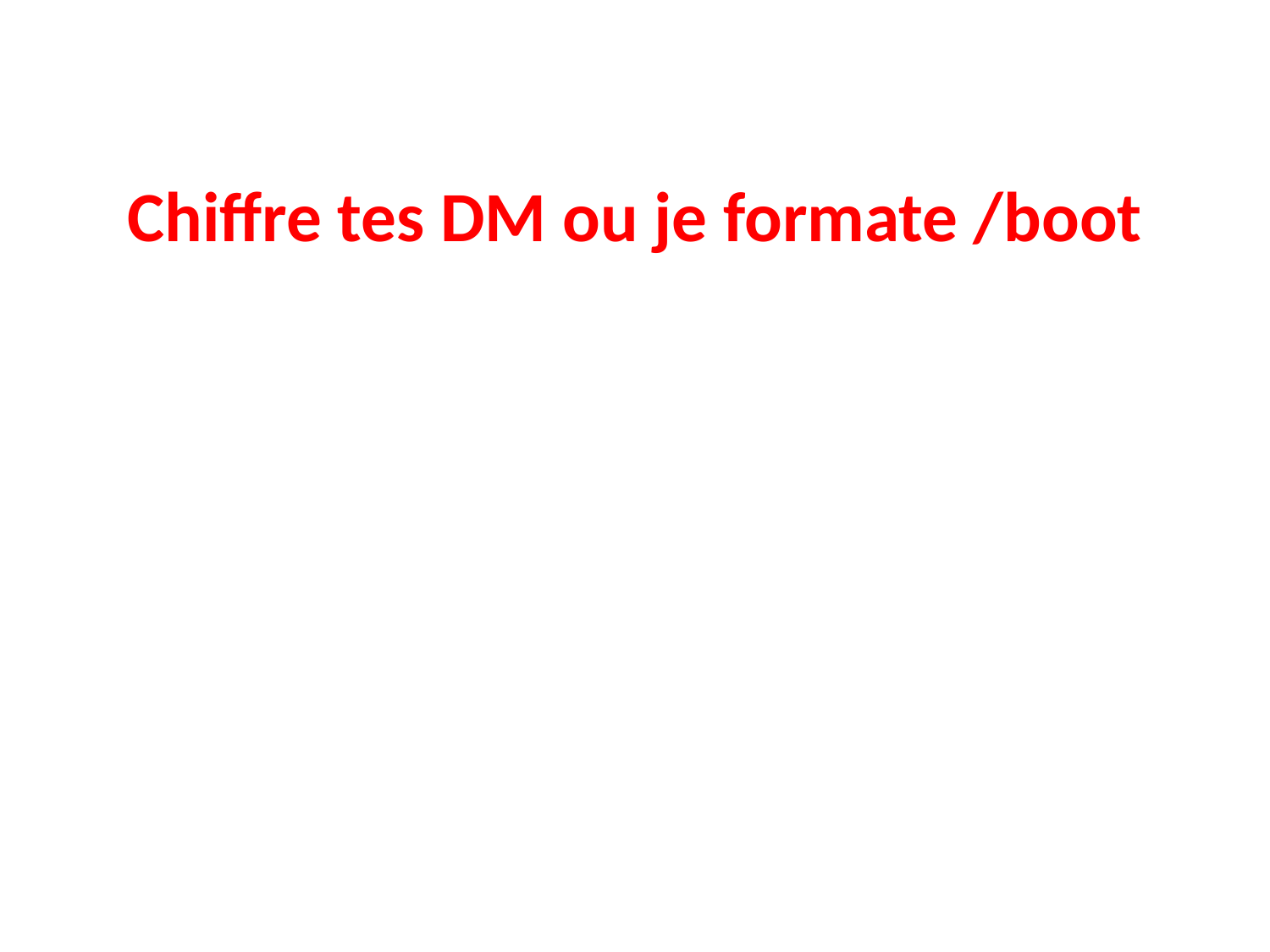

Chiffre tes DM ou je formate /boot